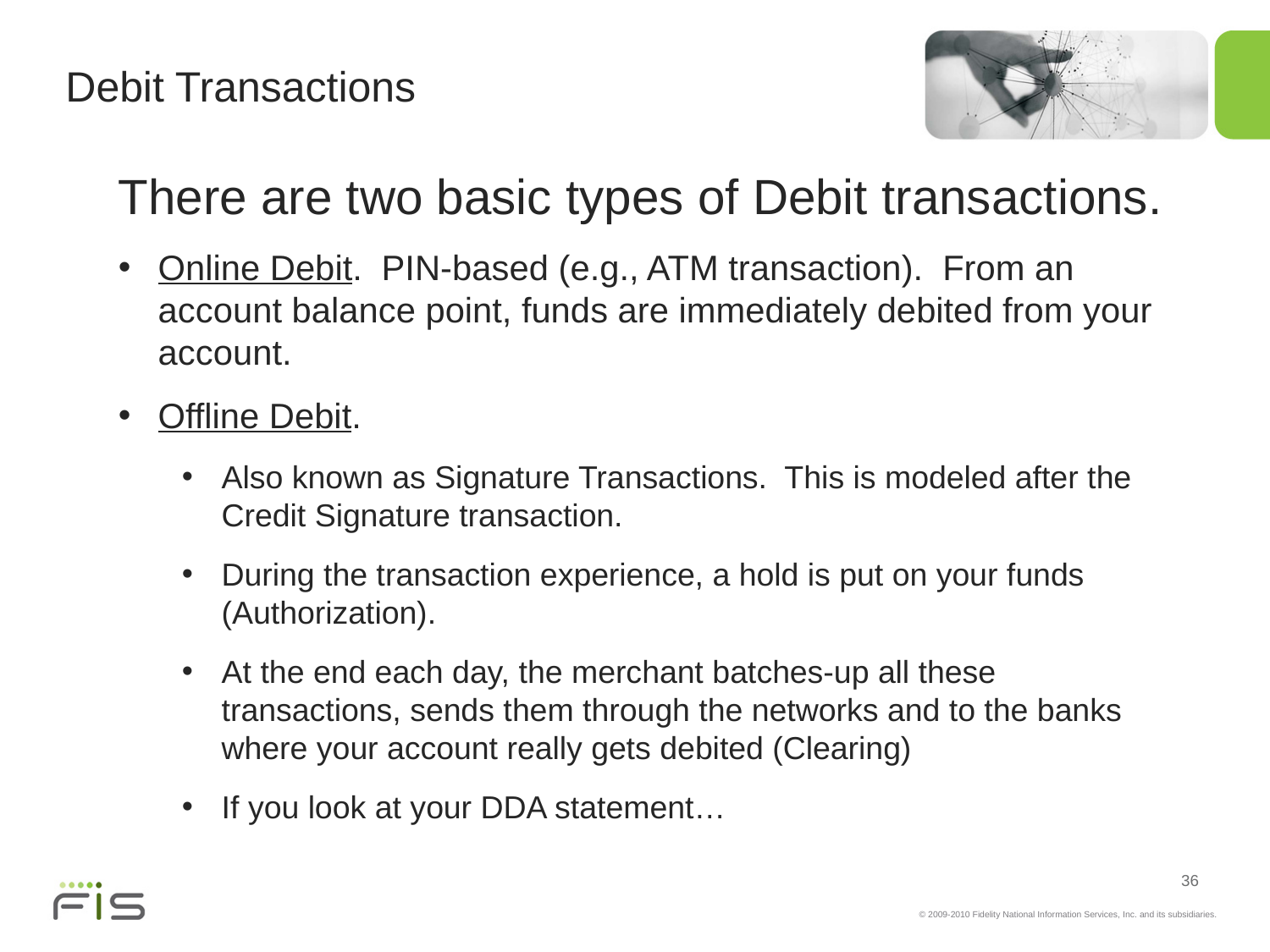

# Debit Transactions
There are two basic types of Debit transactions.
Online Debit.  PIN-based (e.g., ATM transaction).  From an account balance point, funds are immediately debited from your account.
Offline Debit.
Also known as Signature Transactions.  This is modeled after the Credit Signature transaction.
During the transaction experience, a hold is put on your funds (Authorization).
At the end each day, the merchant batches-up all these transactions, sends them through the networks and to the banks where your account really gets debited (Clearing)
If you look at your DDA statement…
36